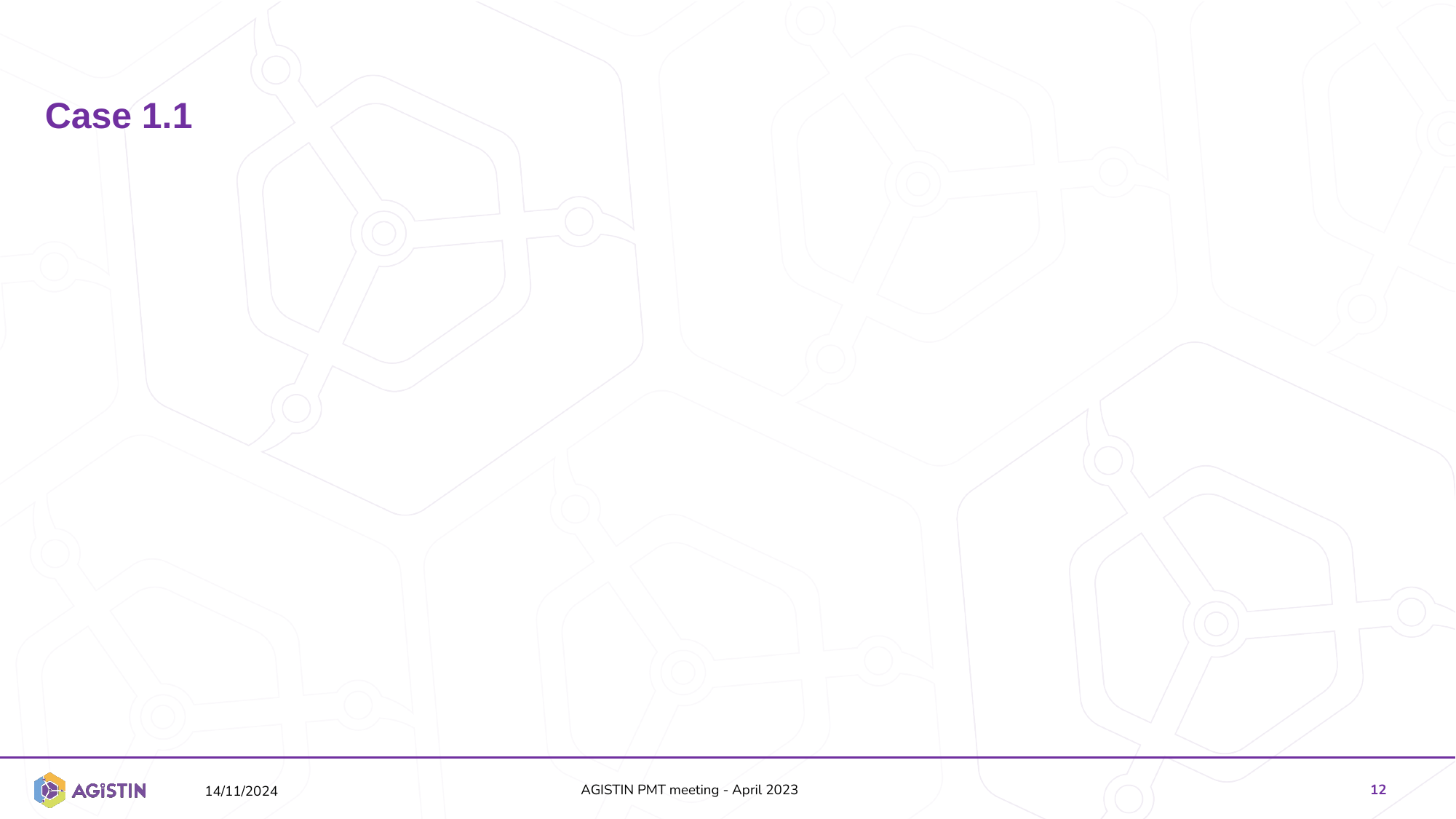

# Case 1.1

14/11/2024
AGISTIN PMT meeting - April 2023
12